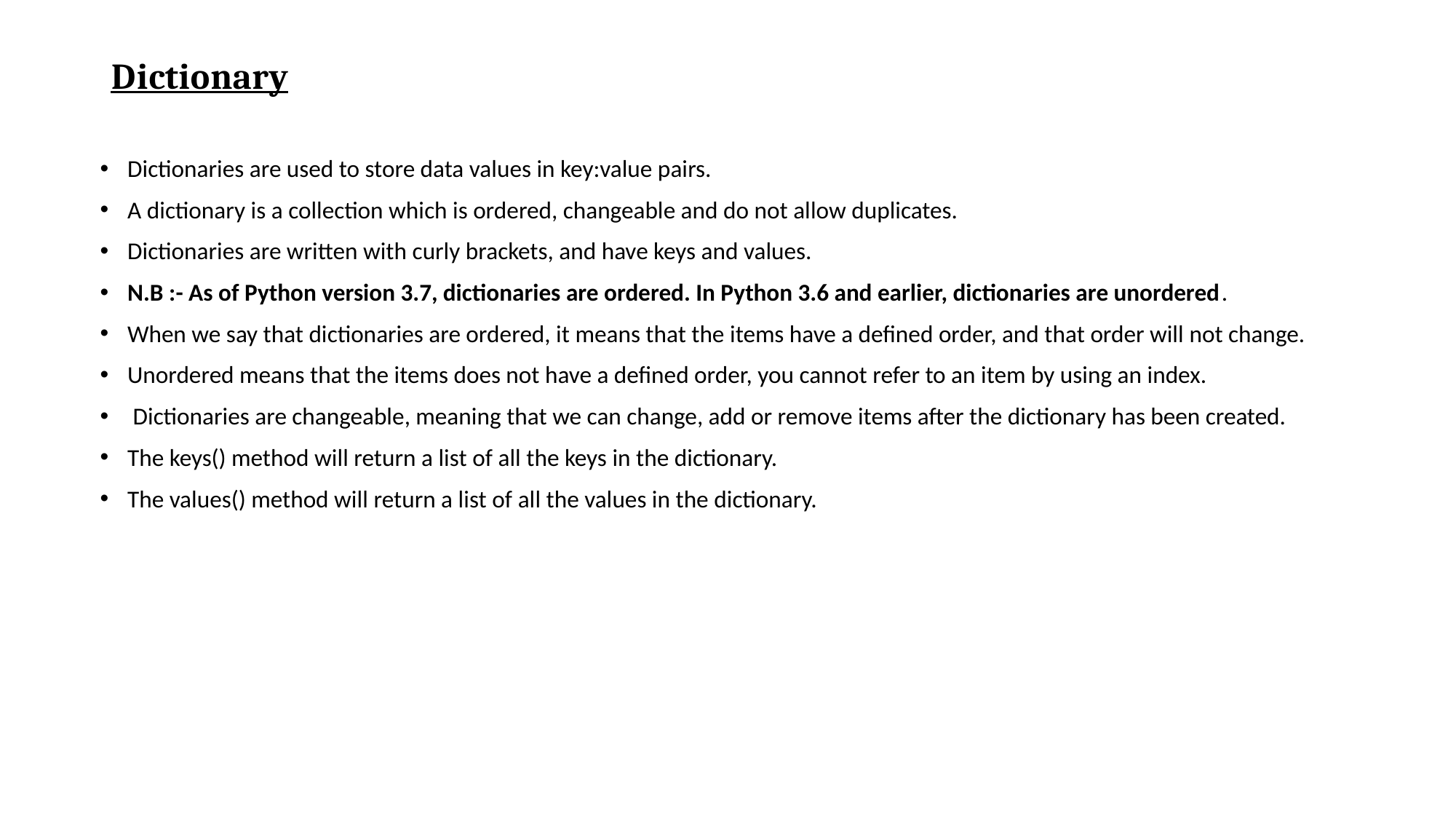

# Dictionary
Dictionaries are used to store data values in key:value pairs.
A dictionary is a collection which is ordered, changeable and do not allow duplicates.
Dictionaries are written with curly brackets, and have keys and values.
N.B :- As of Python version 3.7, dictionaries are ordered. In Python 3.6 and earlier, dictionaries are unordered.
When we say that dictionaries are ordered, it means that the items have a defined order, and that order will not change.
Unordered means that the items does not have a defined order, you cannot refer to an item by using an index.
 Dictionaries are changeable, meaning that we can change, add or remove items after the dictionary has been created.
The keys() method will return a list of all the keys in the dictionary.
The values() method will return a list of all the values in the dictionary.